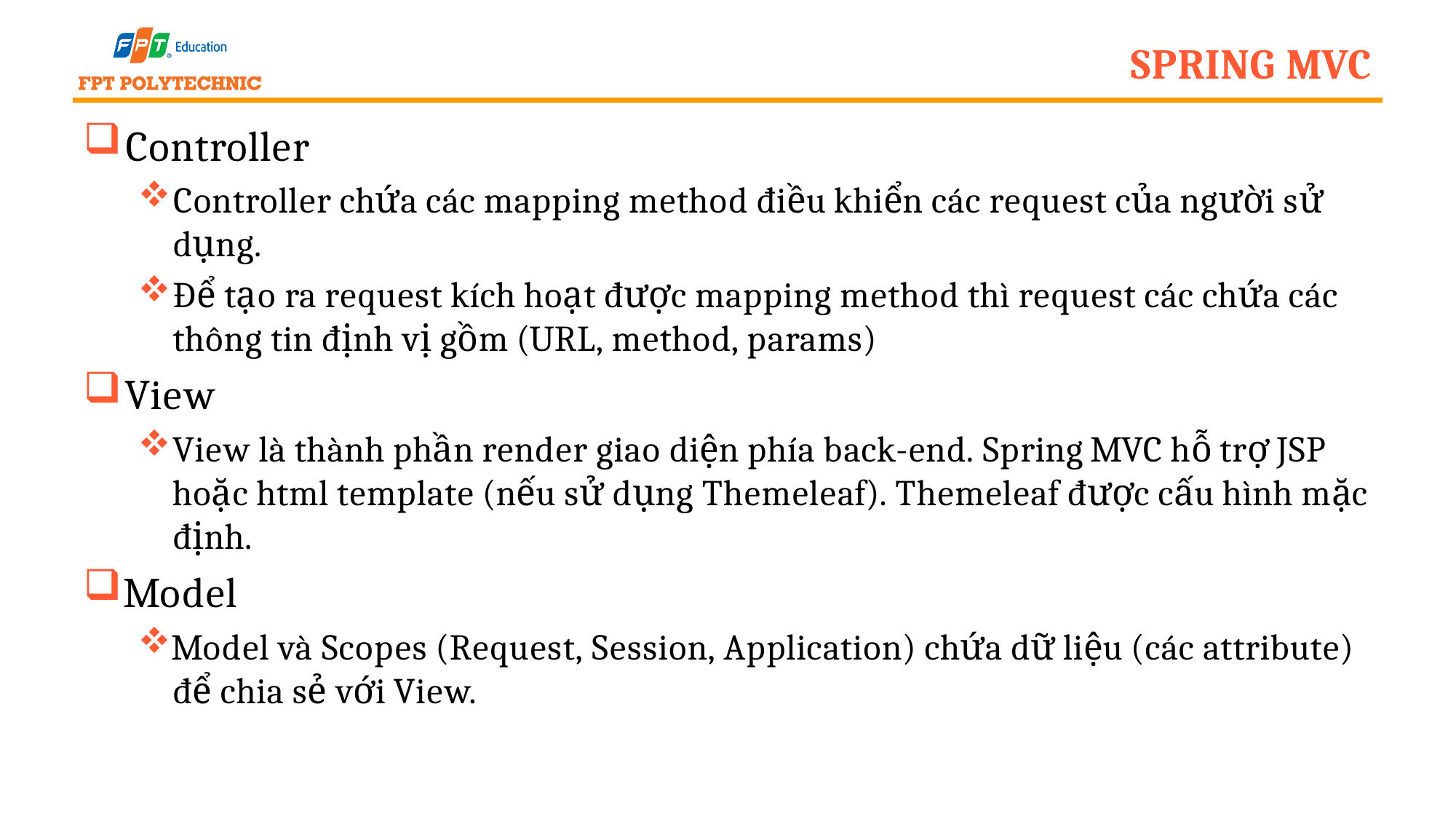

# Spring MVC
Controller
Controller chứa các mapping method điều khiển các request của người sử dụng.
Để tạo ra request kích hoạt được mapping method thì request các chứa các thông tin định vị gồm (URL, method, params)
View
View là thành phần render giao diện phía back-end. Spring MVC hỗ trợ JSP hoặc html template (nếu sử dụng Themeleaf). Themeleaf được cấu hình mặc định.
Model
Model và Scopes (Request, Session, Application) chứa dữ liệu (các attribute) để chia sẻ với View.